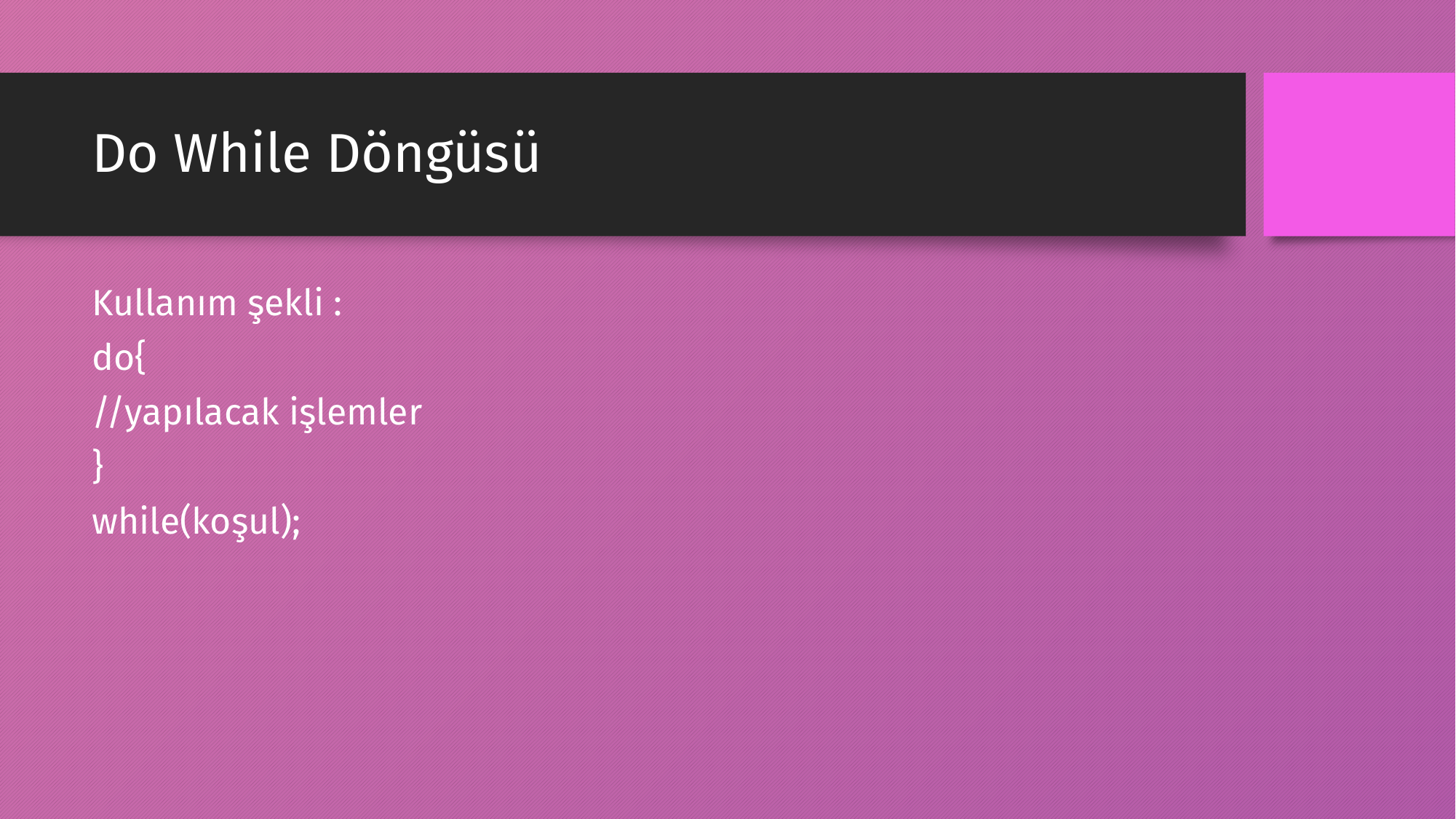

# Do While Döngüsü
Kullanım şekli :
do{
//yapılacak işlemler
}
while(koşul);